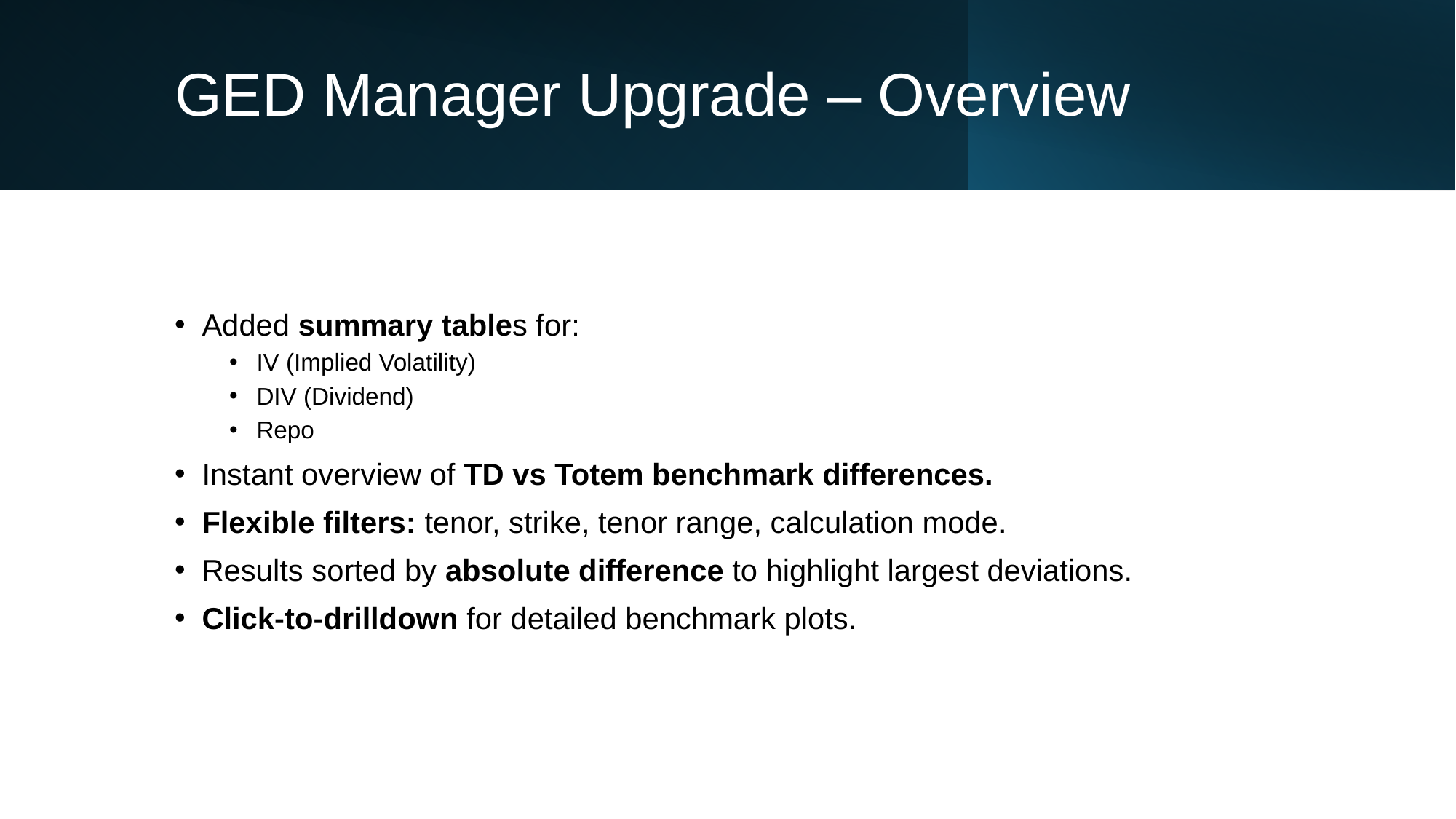

# GED Manager Upgrade – Overview
Added summary tables for:
IV (Implied Volatility)
DIV (Dividend)
Repo
Instant overview of TD vs Totem benchmark differences.
Flexible filters: tenor, strike, tenor range, calculation mode.
Results sorted by absolute difference to highlight largest deviations.
Click-to-drilldown for detailed benchmark plots.